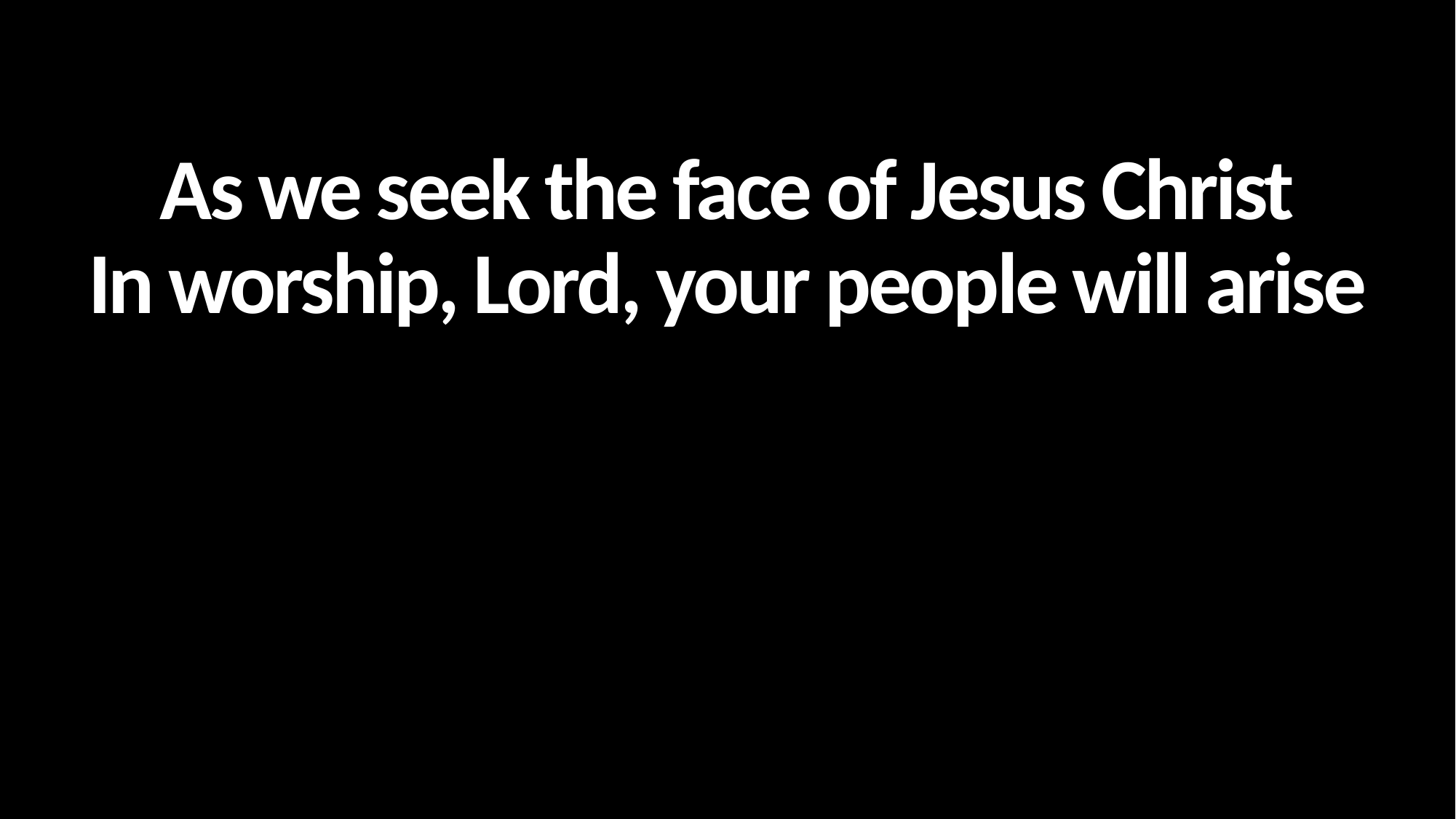

As we seek the face of Jesus Christ
In worship, Lord, your people will arise